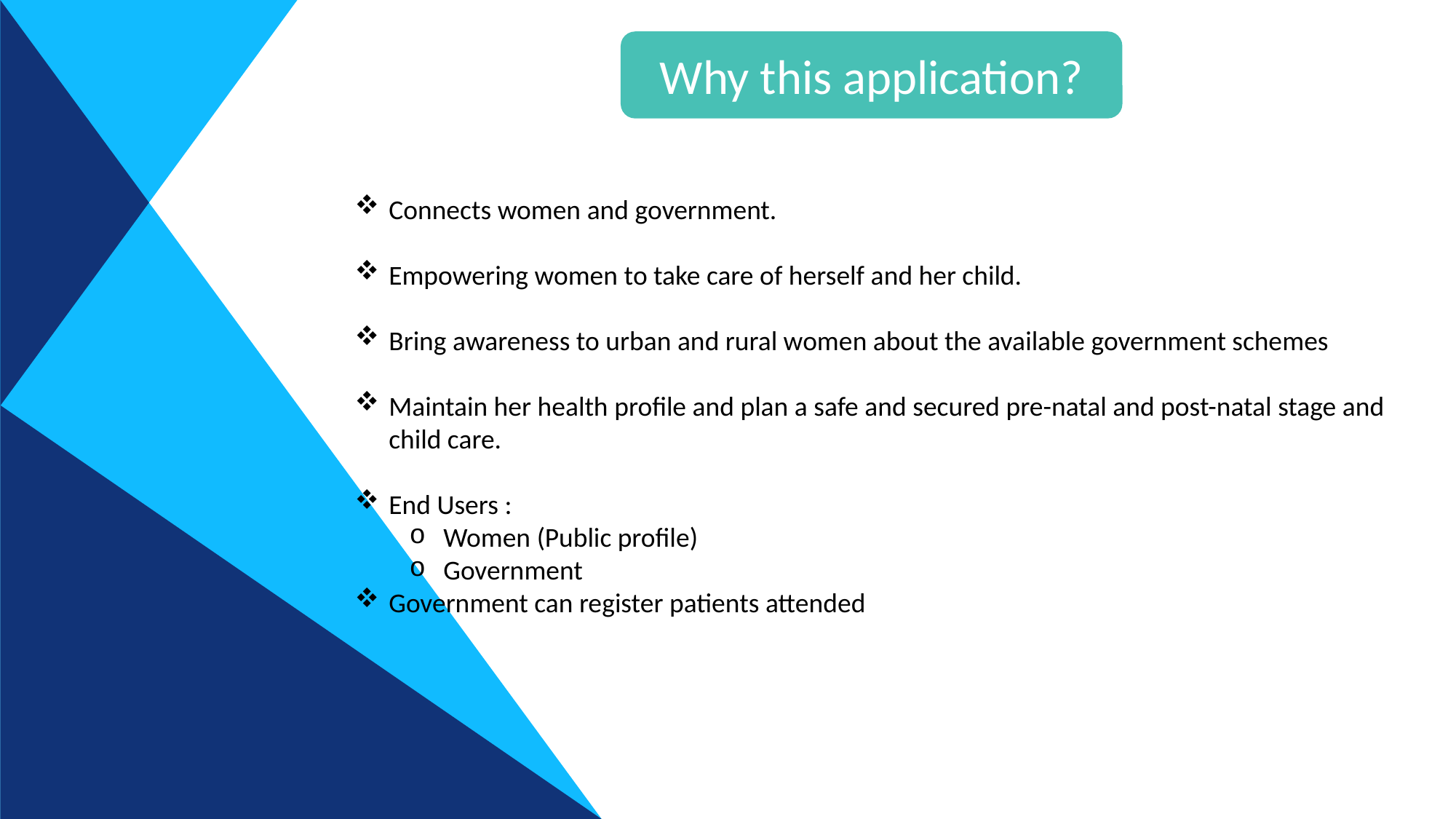

Why this application?
Connects women and government.

Empowering women to take care of herself and her child.

Bring awareness to urban and rural women about the available government schemes

Maintain her health profile and plan a safe and secured pre-natal and post-natal stage and child care.

End Users :
Women (Public profile)
Government
Government can register patients attended